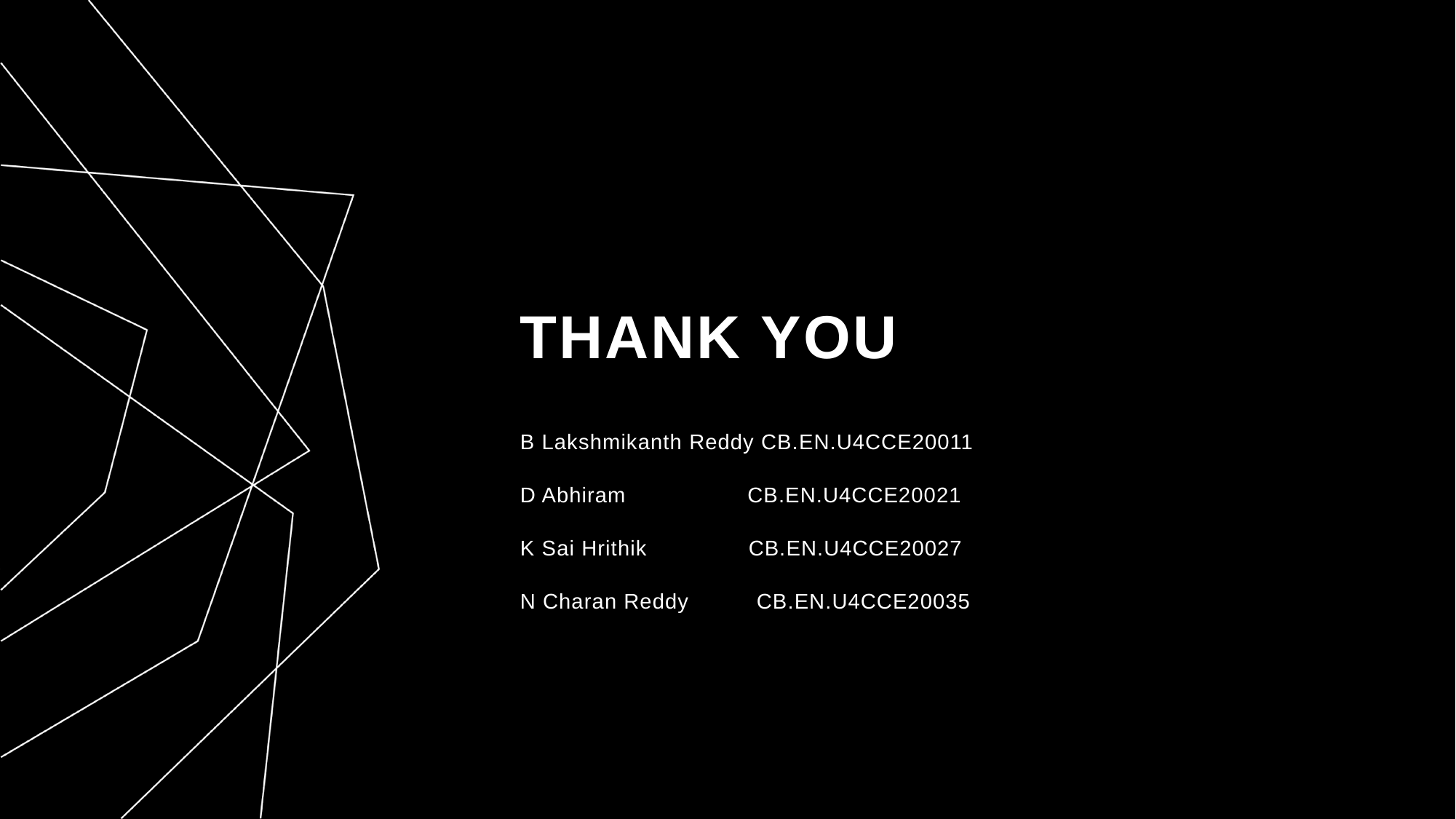

# THANK YOU
B Lakshmikanth Reddy CB.EN.U4CCE20011
D Abhiram                  CB.EN.U4CCE20021
K Sai Hrithik               CB.EN.U4CCE20027
N Charan Reddy          CB.EN.U4CCE20035